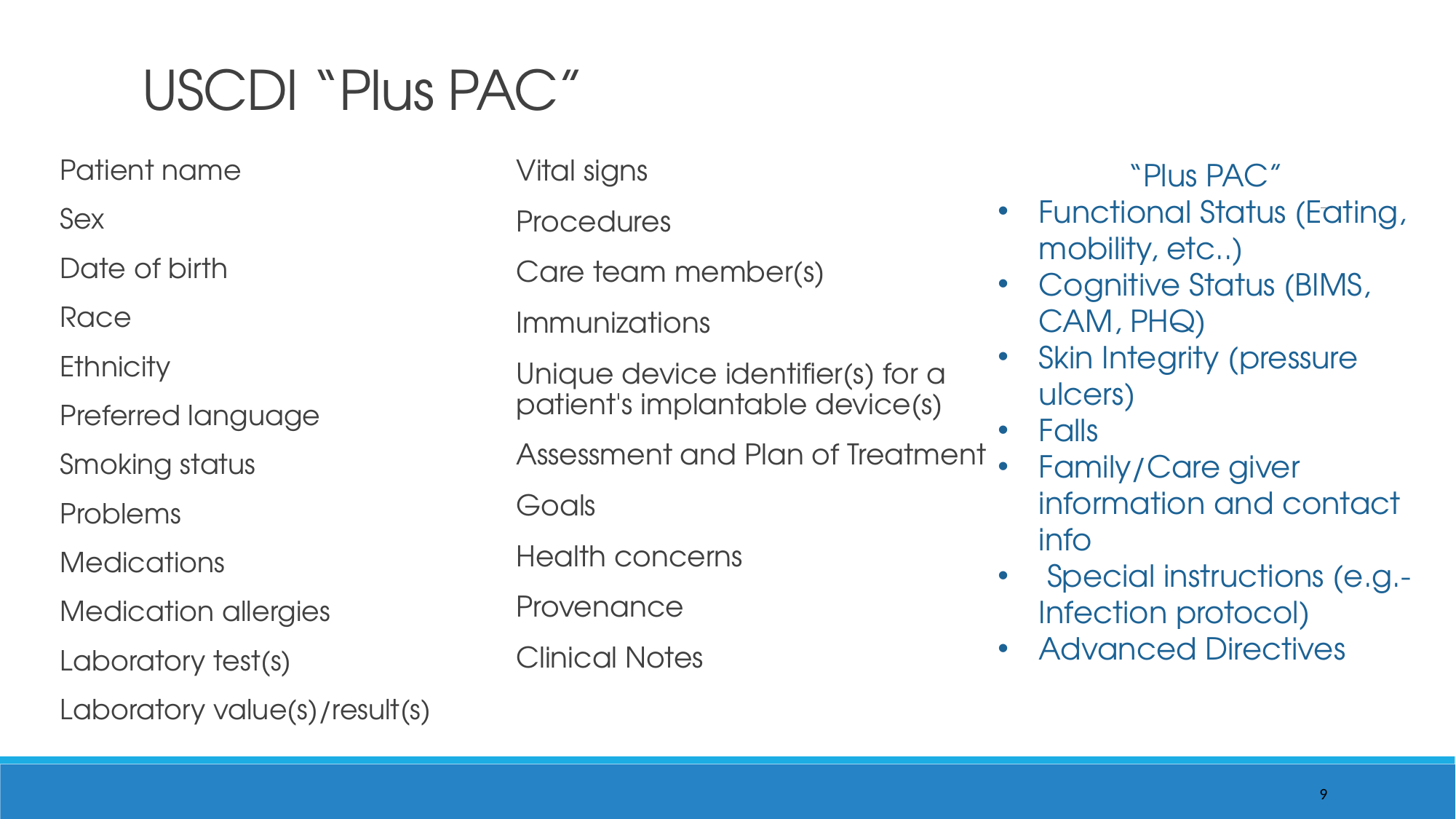

# USCDI “Plus PAC”
Patient name
Sex
Date of birth
Race
Ethnicity
Preferred language
Smoking status
Problems
Medications
Medication allergies
Laboratory test(s)
Laboratory value(s)/result(s)

Vital signs
Procedures
Care team member(s)
Immunizations
Unique device identifier(s) for a patient's implantable device(s)
Assessment and Plan of Treatment
Goals
Health concerns
Provenance
Clinical Notes
“Plus PAC”
Functional Status (Eating, mobility, etc..)
Cognitive Status (BIMS, CAM, PHQ)
Skin Integrity (pressure ulcers)
Falls
Family/Care giver information and contact info
 Special instructions (e.g.-Infection protocol)
Advanced Directives

9